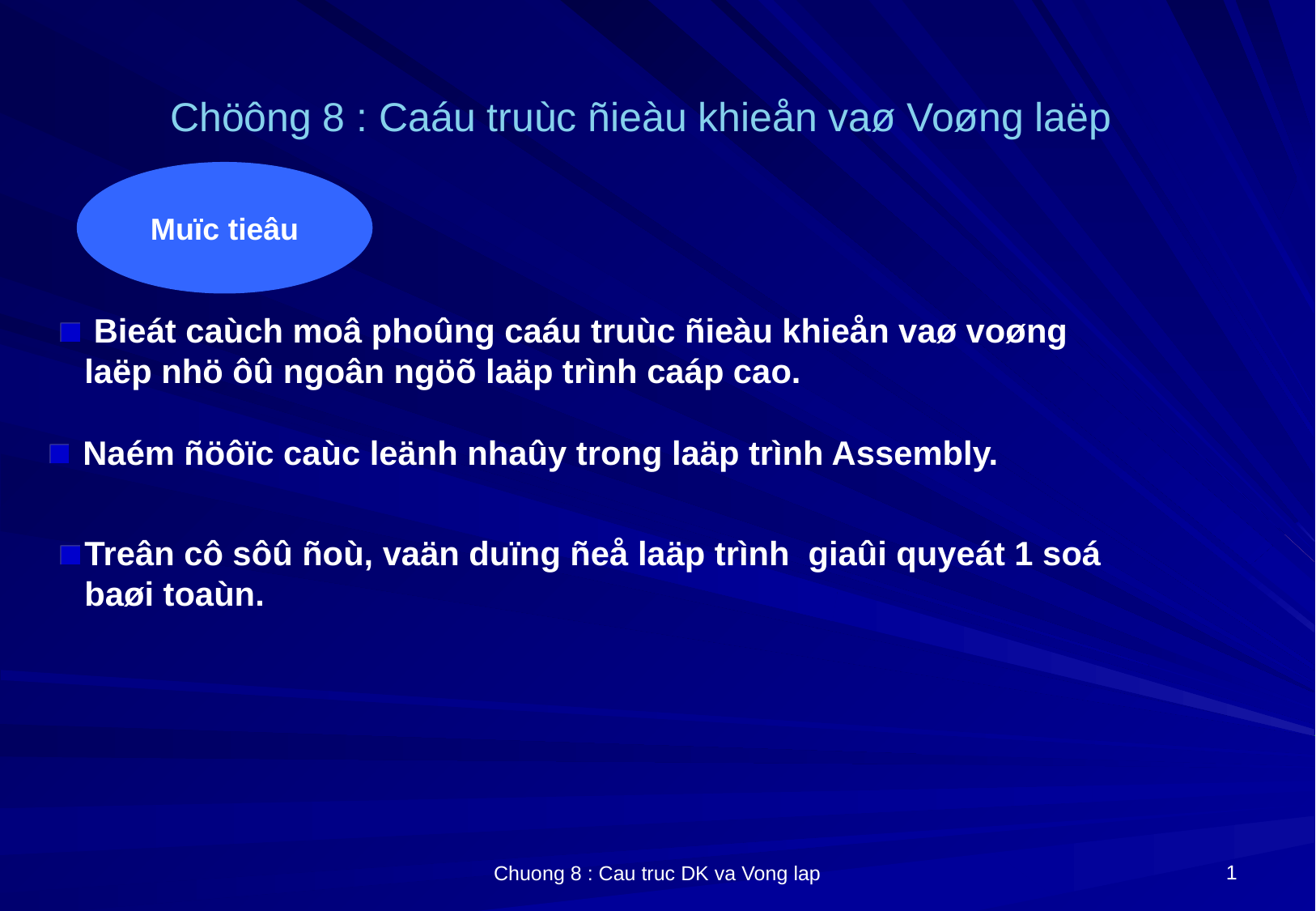

Chöông 8 : Caáu truùc ñieàu khieån vaø Voøng laëp
Muïc tieâu
 Bieát caùch moâ phoûng caáu truùc ñieàu khieån vaø voøng laëp nhö ôû ngoân ngöõ laäp trình caáp cao.
 Naém ñöôïc caùc leänh nhaûy trong laäp trình Assembly.
Treân cô sôû ñoù, vaän duïng ñeå laäp trình  giaûi quyeát 1 soá baøi toaùn.
1
Chuong 8 : Cau truc DK va Vong lap